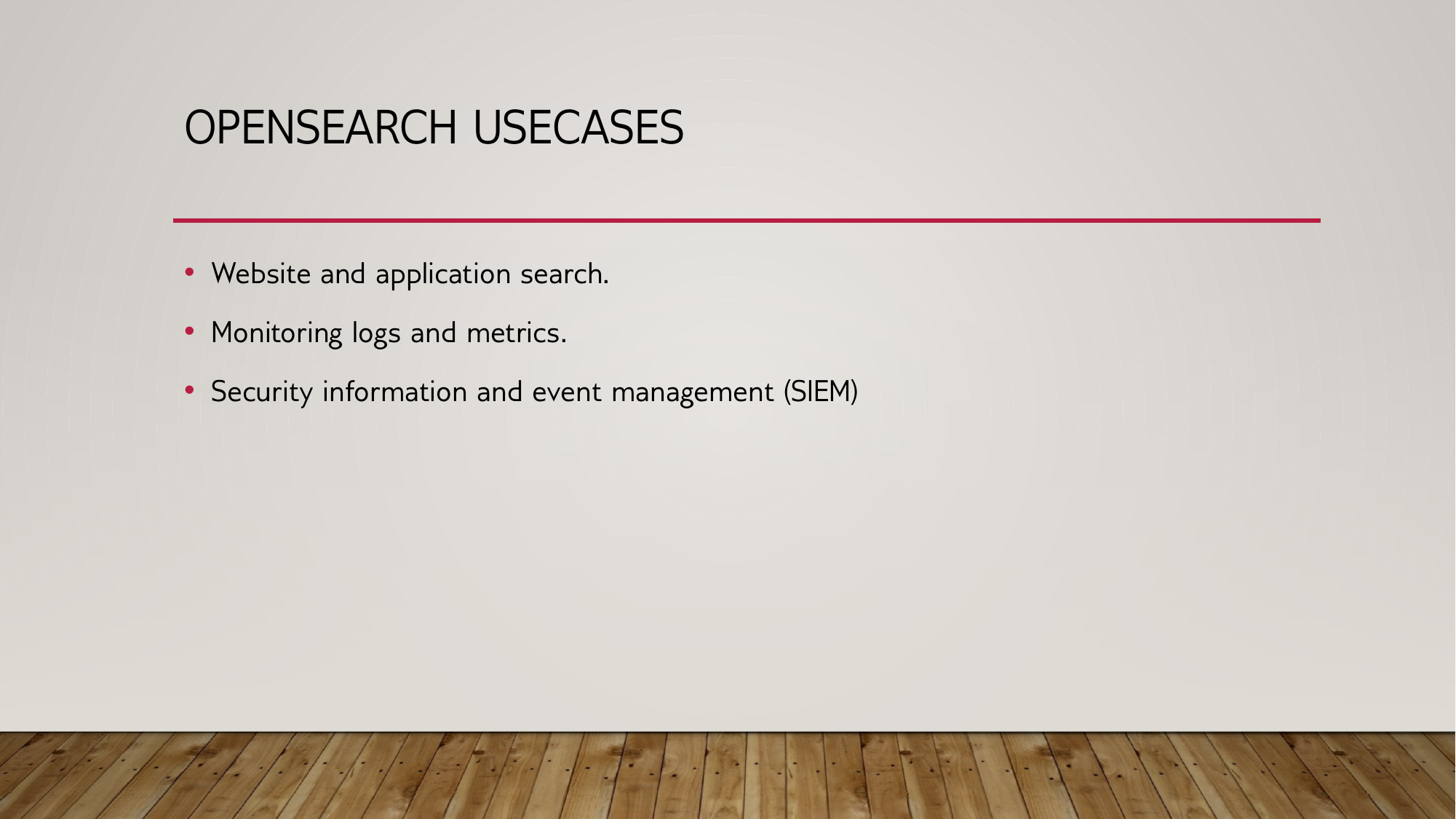

# Opensearch usecases
Website and application search.
Monitoring logs and metrics.
Security information and event management (SIEM)